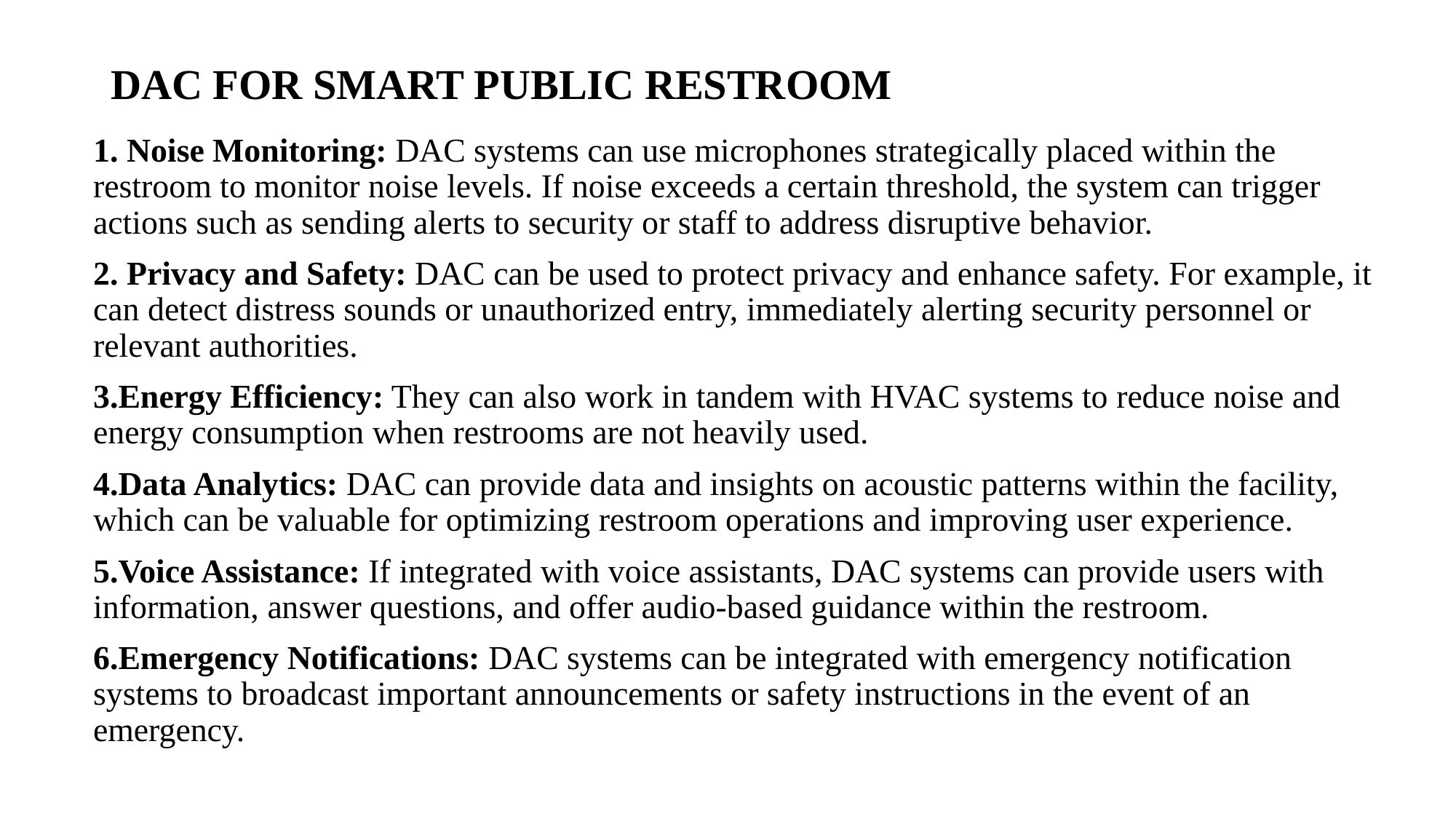

# DAC FOR SMART PUBLIC RESTROOM
1. Noise Monitoring: DAC systems can use microphones strategically placed within the restroom to monitor noise levels. If noise exceeds a certain threshold, the system can trigger actions such as sending alerts to security or staff to address disruptive behavior.
2. Privacy and Safety: DAC can be used to protect privacy and enhance safety. For example, it can detect distress sounds or unauthorized entry, immediately alerting security personnel or relevant authorities.
3.Energy Efficiency: They can also work in tandem with HVAC systems to reduce noise and energy consumption when restrooms are not heavily used.
4.Data Analytics: DAC can provide data and insights on acoustic patterns within the facility, which can be valuable for optimizing restroom operations and improving user experience.
5.Voice Assistance: If integrated with voice assistants, DAC systems can provide users with information, answer questions, and offer audio-based guidance within the restroom.
6.Emergency Notifications: DAC systems can be integrated with emergency notification systems to broadcast important announcements or safety instructions in the event of an emergency.